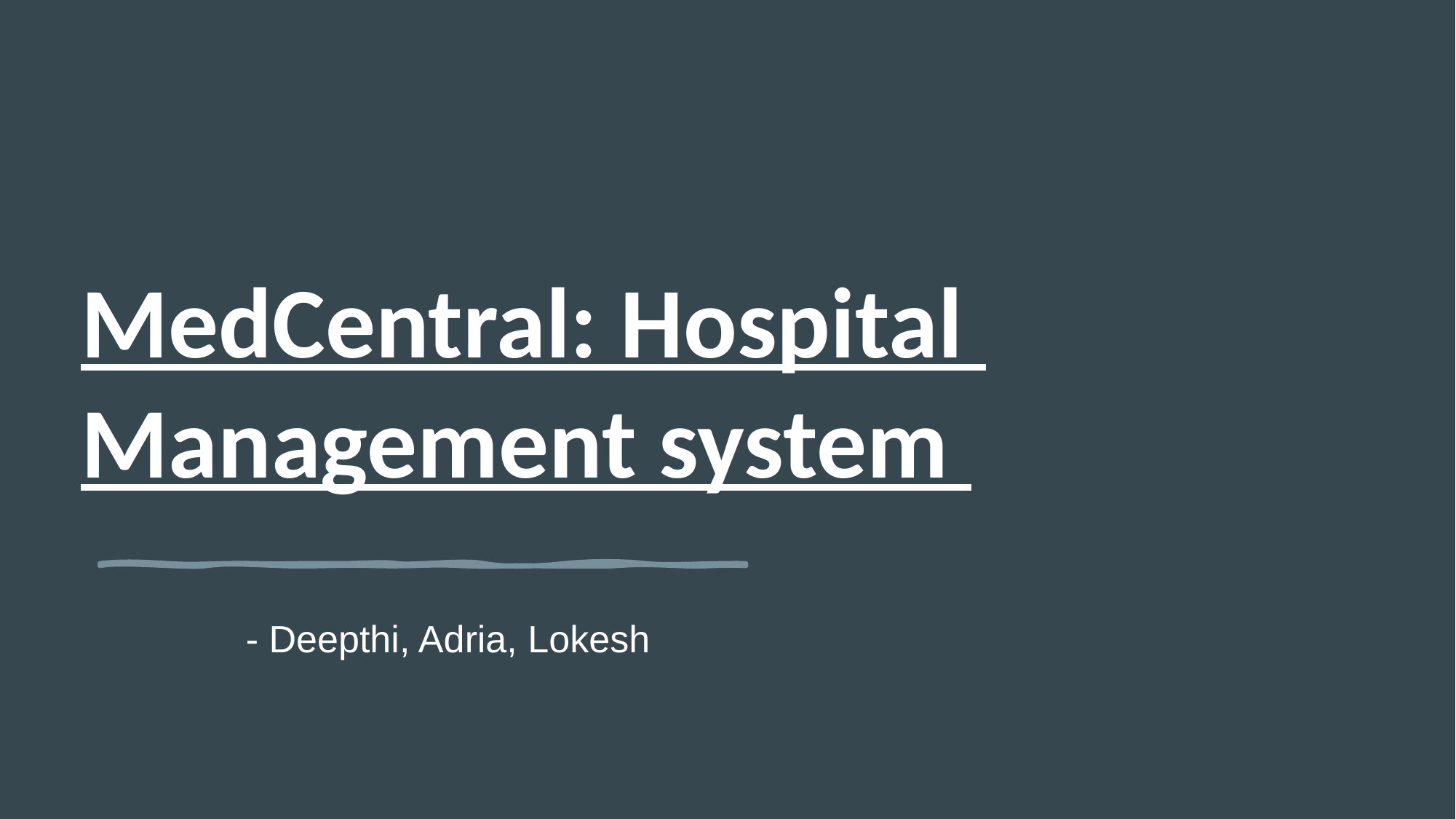

# MedCentral: Hospital  Management system

- Deepthi, Adria, Lokesh